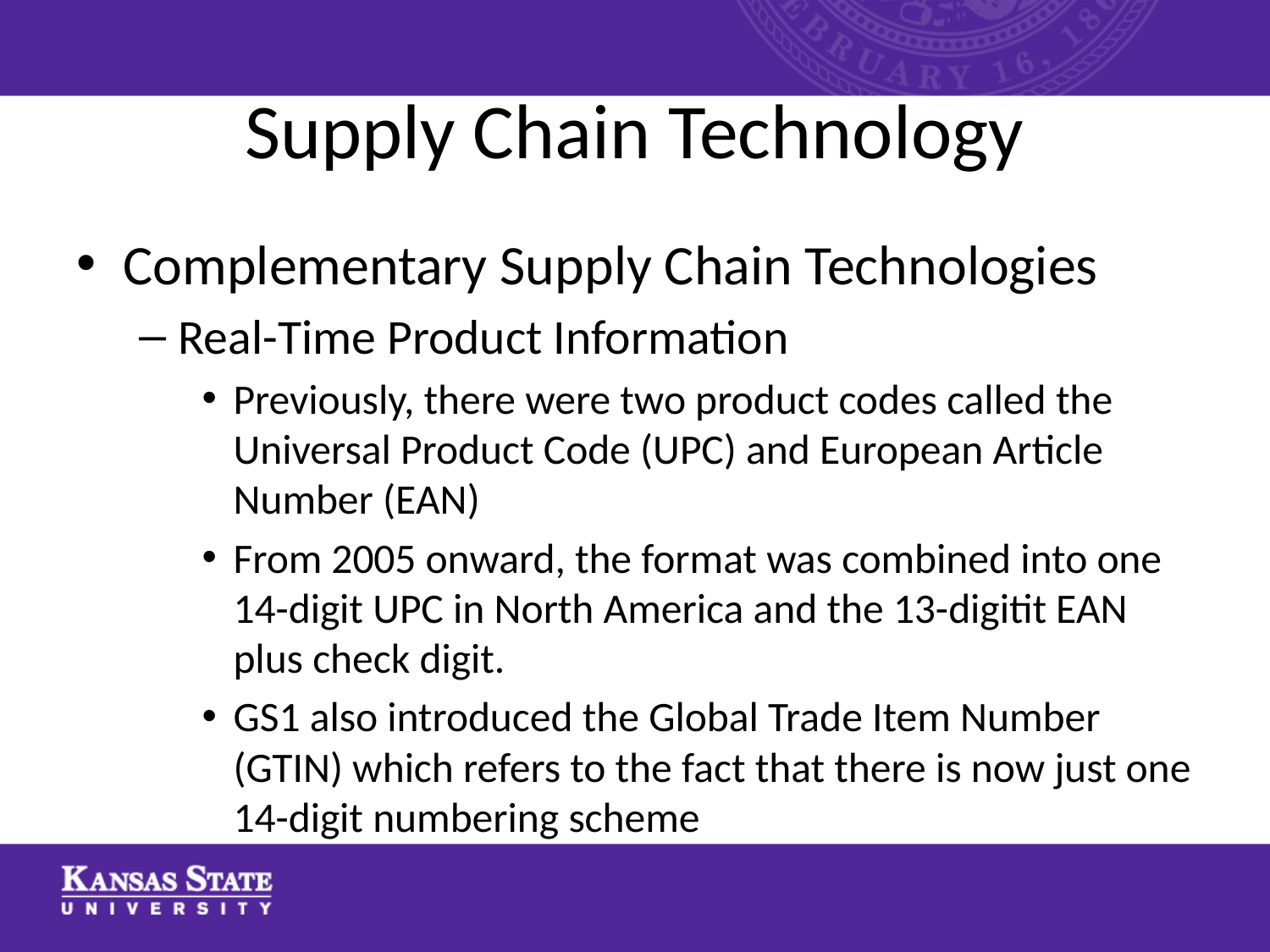

# Supply Chain Technology
Complementary Supply Chain Technologies
Real-Time Product Information
Previously, there were two product codes called the Universal Product Code (UPC) and European Article Number (EAN)
From 2005 onward, the format was combined into one 14-digit UPC in North America and the 13-digitit EAN plus check digit.
GS1 also introduced the Global Trade Item Number (GTIN) which refers to the fact that there is now just one 14-digit numbering scheme